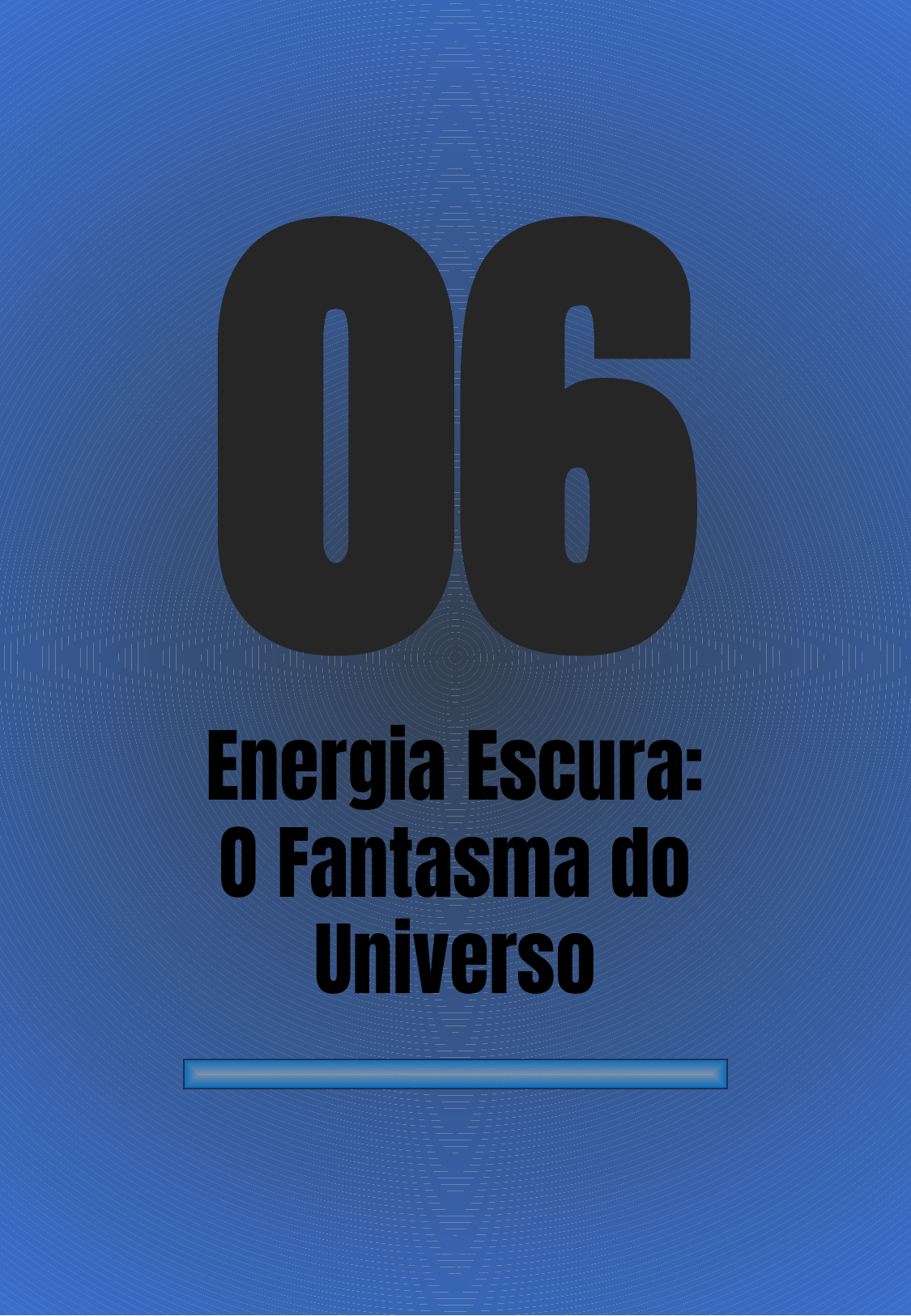

06
Energia Escura: O Fantasma do Universo

Explorando o Infinito- O Universo por uma perspectiva Nerd- Kleber Niccioli
12